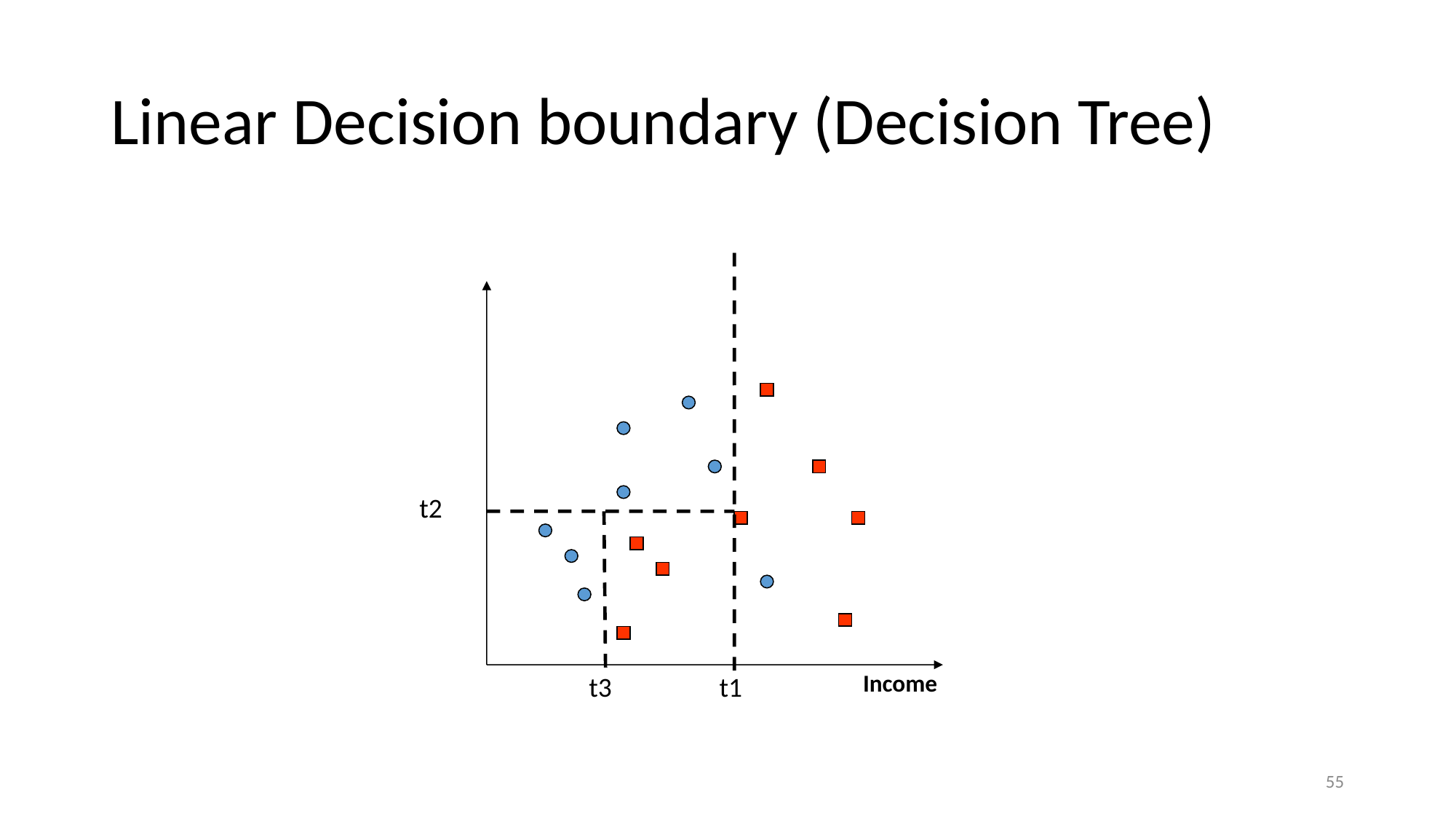

# Linear Decision boundary (Decision Tree)

t2

Income

t3
t1
55